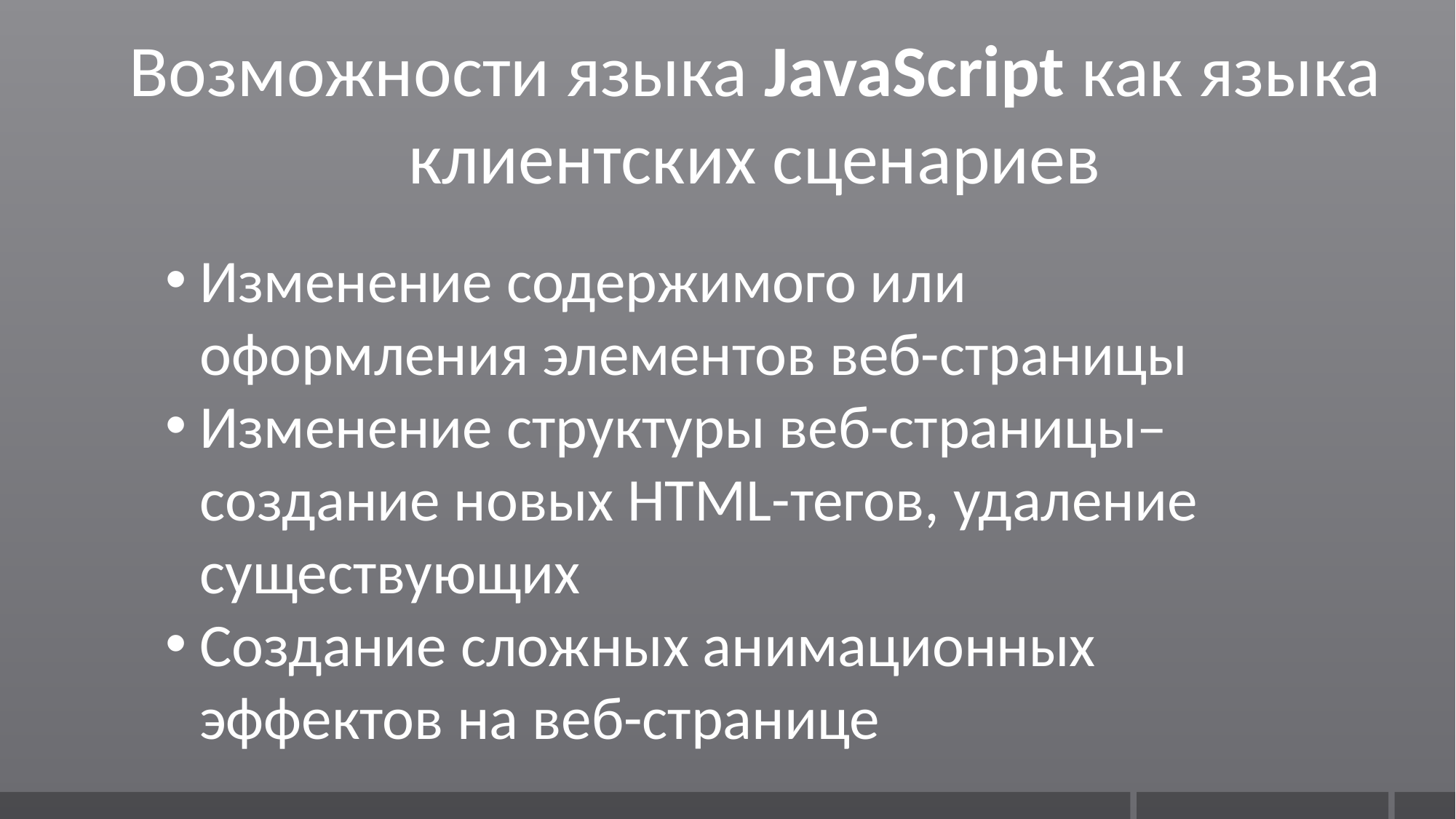

Возможности языка JavaScript как языка клиентских сценариев
Изменение содержимого или оформления элементов веб-страницы
Изменение структуры веб-страницы– создание новых HTML-тегов, удаление существующих
Создание сложных анимационных эффектов на веб-странице